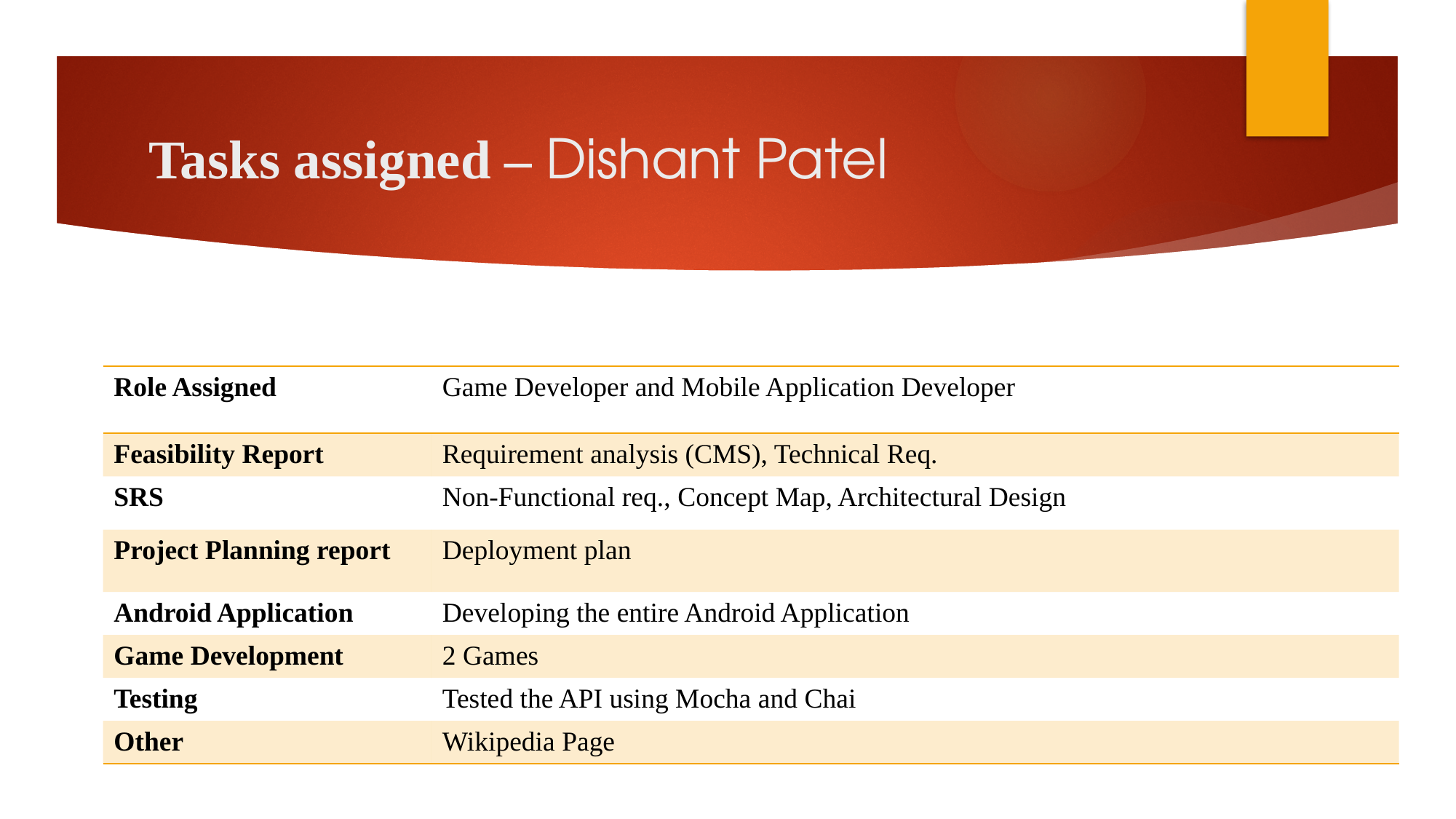

# Tasks assigned – Dishant Patel
| Role Assigned | Game Developer and Mobile Application Developer |
| --- | --- |
| Feasibility Report | Requirement analysis (CMS), Technical Req. |
| SRS | Non-Functional req., Concept Map, Architectural Design |
| Project Planning report | Deployment plan |
| Android Application | Developing the entire Android Application |
| Game Development | 2 Games |
| Testing | Tested the API using Mocha and Chai |
| Other | Wikipedia Page |